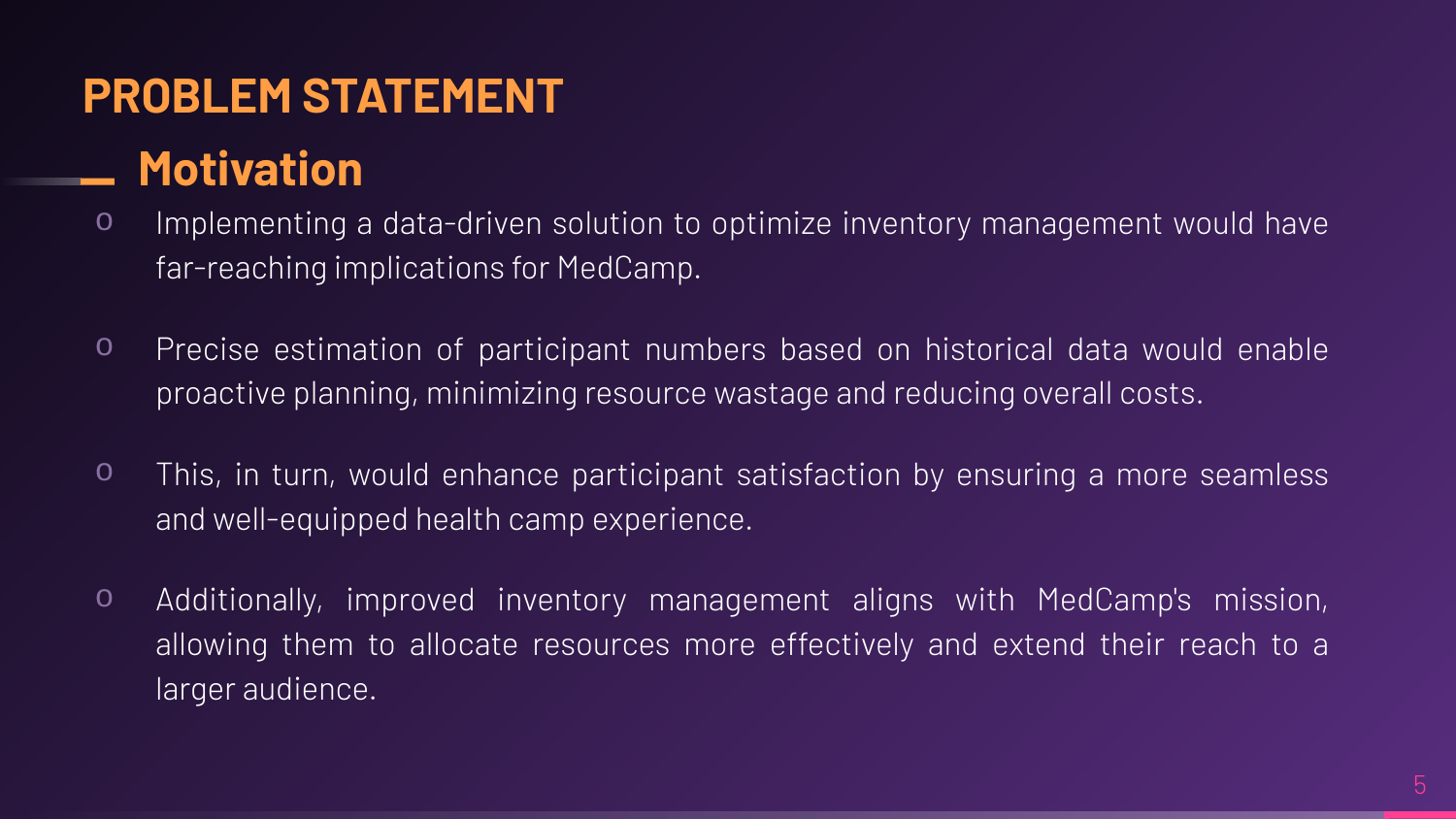

PROBLEM STATEMENT
# Motivation
Implementing a data-driven solution to optimize inventory management would have far-reaching implications for MedCamp.
Precise estimation of participant numbers based on historical data would enable proactive planning, minimizing resource wastage and reducing overall costs.
This, in turn, would enhance participant satisfaction by ensuring a more seamless and well-equipped health camp experience.
Additionally, improved inventory management aligns with MedCamp's mission, allowing them to allocate resources more effectively and extend their reach to a larger audience.
5